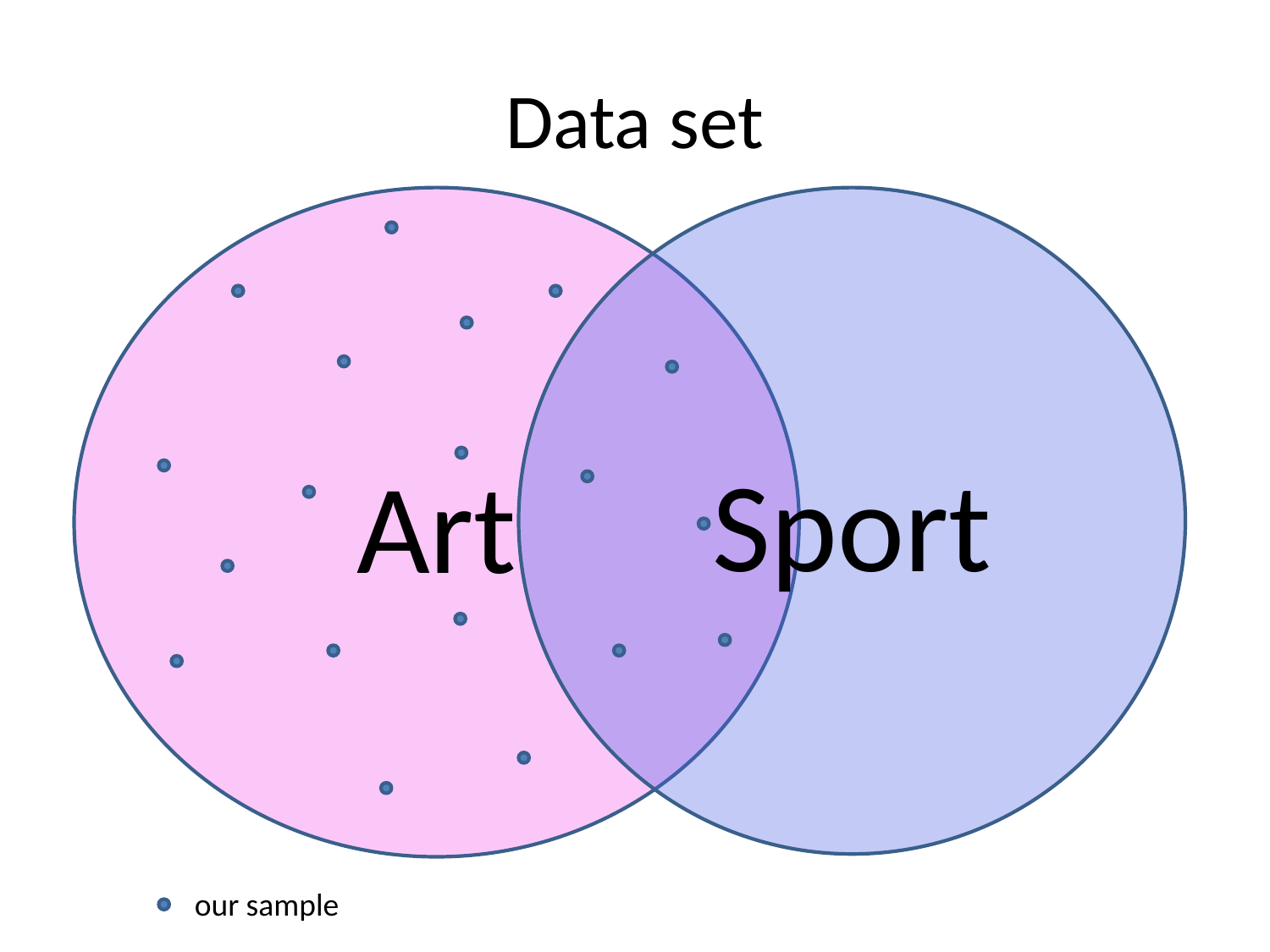

# Data set
Art
Sport

our sample